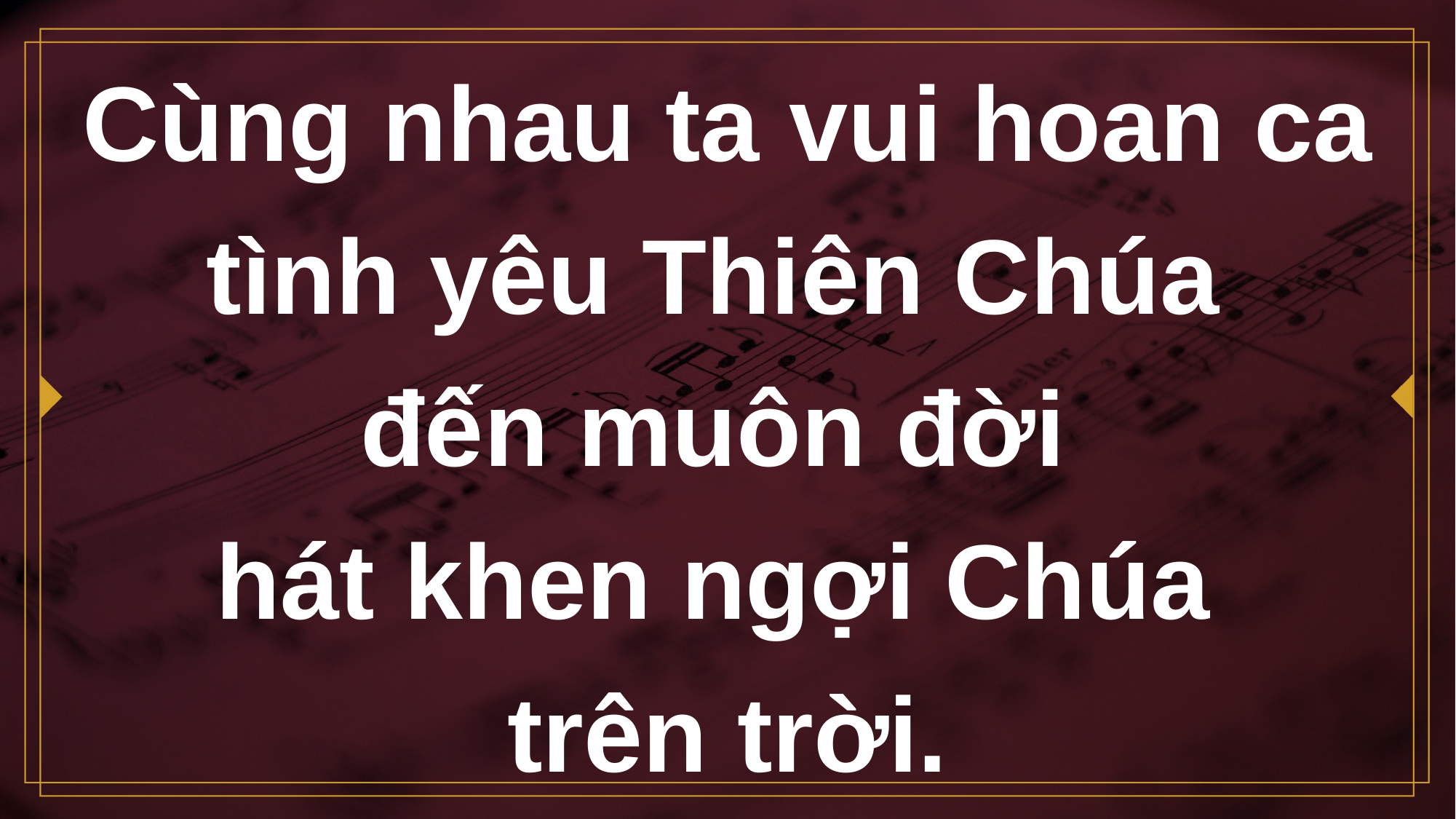

# Cùng nhau ta vui hoan ca tình yêu Thiên Chúa đến muôn đời hát khen ngợi Chúa trên trời.